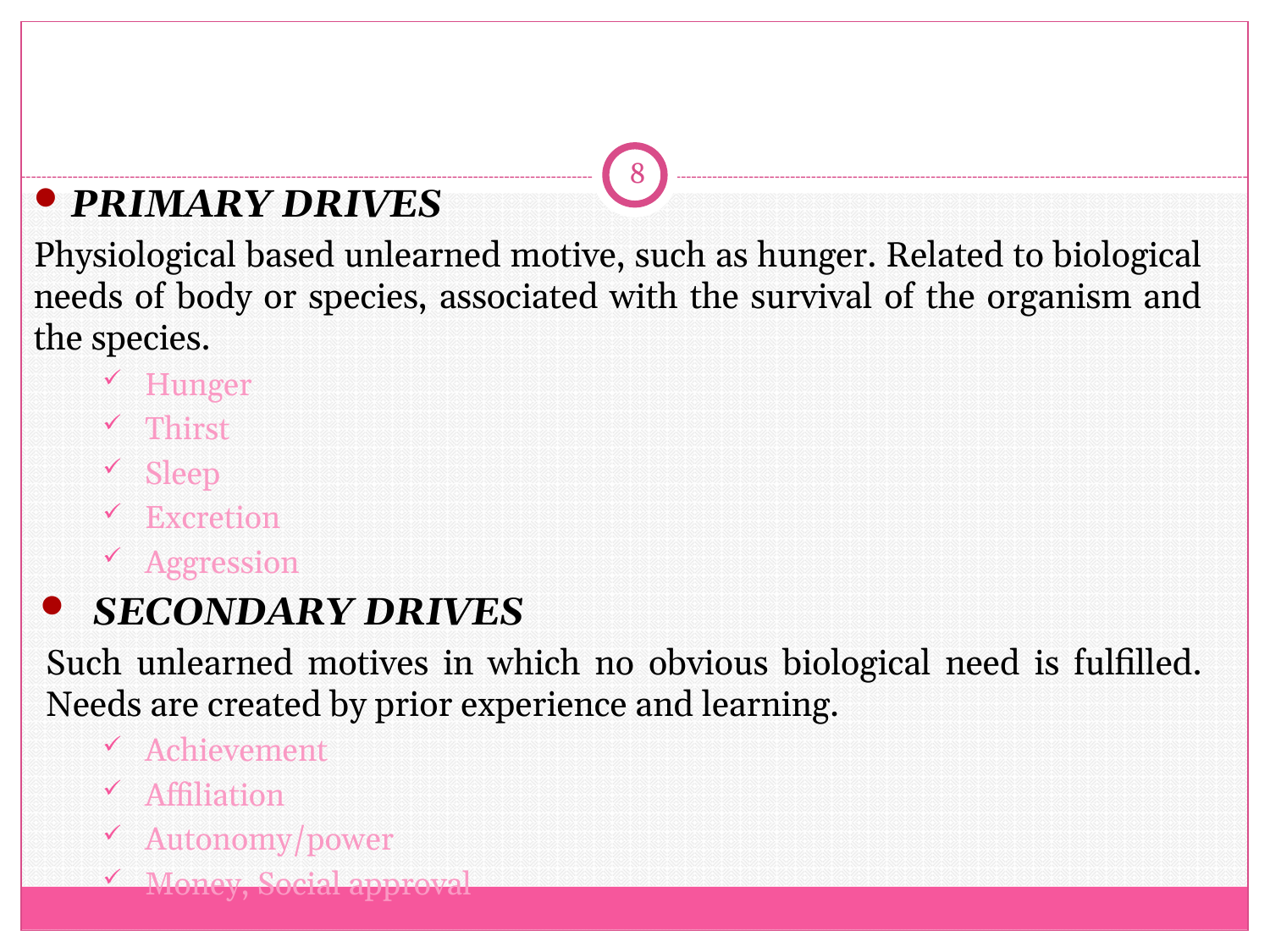

8
PRIMARY DRIVES
Physiological based unlearned motive, such as hunger. Related to biological needs of body or species, associated with the survival of the organism and the species.
Hunger
Thirst
Sleep
Excretion
Aggression
SECONDARY DRIVES
Such unlearned motives in which no obvious biological need is fulfilled. Needs are created by prior experience and learning.
Achievement
Affiliation
Autonomy/power
Money, Social approval